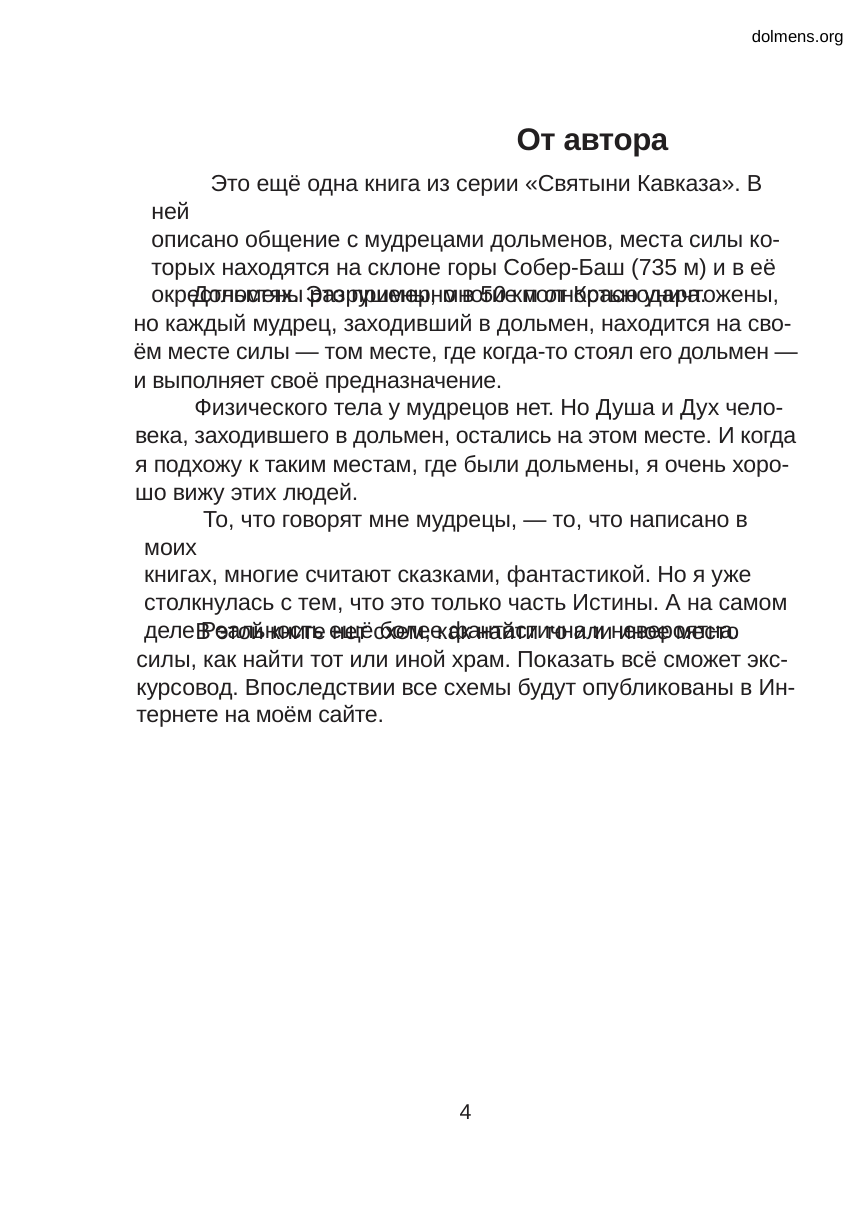

dolmens.org

От автора

Это ещё одна книга из серии «Святыни Кавказа». В ней
описано общение с мудрецами дольменов, места силы ко-
торых находятся на склоне горы Собер-Баш (735 м) и в её
окрестностях. Это примерно в 50 км от Краснодара.

Дольмены разрушены, многие полностью уничтожены,
но каждый мудрец, заходивший в дольмен, находится на сво-
ём месте силы — том месте, где когда-то стоял его дольмен —
и выполняет своё предназначение.

Физического тела у мудрецов нет. Но Душа и Дух чело-
века, заходившего в дольмен, остались на этом месте. И когда
я подхожу к таким местам, где были дольмены, я очень хоро-
шо вижу этих людей.

То, что говорят мне мудрецы, — то, что написано в моих
книгах, многие считают сказками, фантастикой. Но я уже
столкнулась с тем, что это только часть Истины. А на самом
деле Реальность ещё более фантастична и невероятна.

В этой книге нет схем, как найти то или иное место
силы, как найти тот или иной храм. Показать всё сможет экс-
курсовод. Впоследствии все схемы будут опубликованы в Ин-
тернете на моём сайте.

4